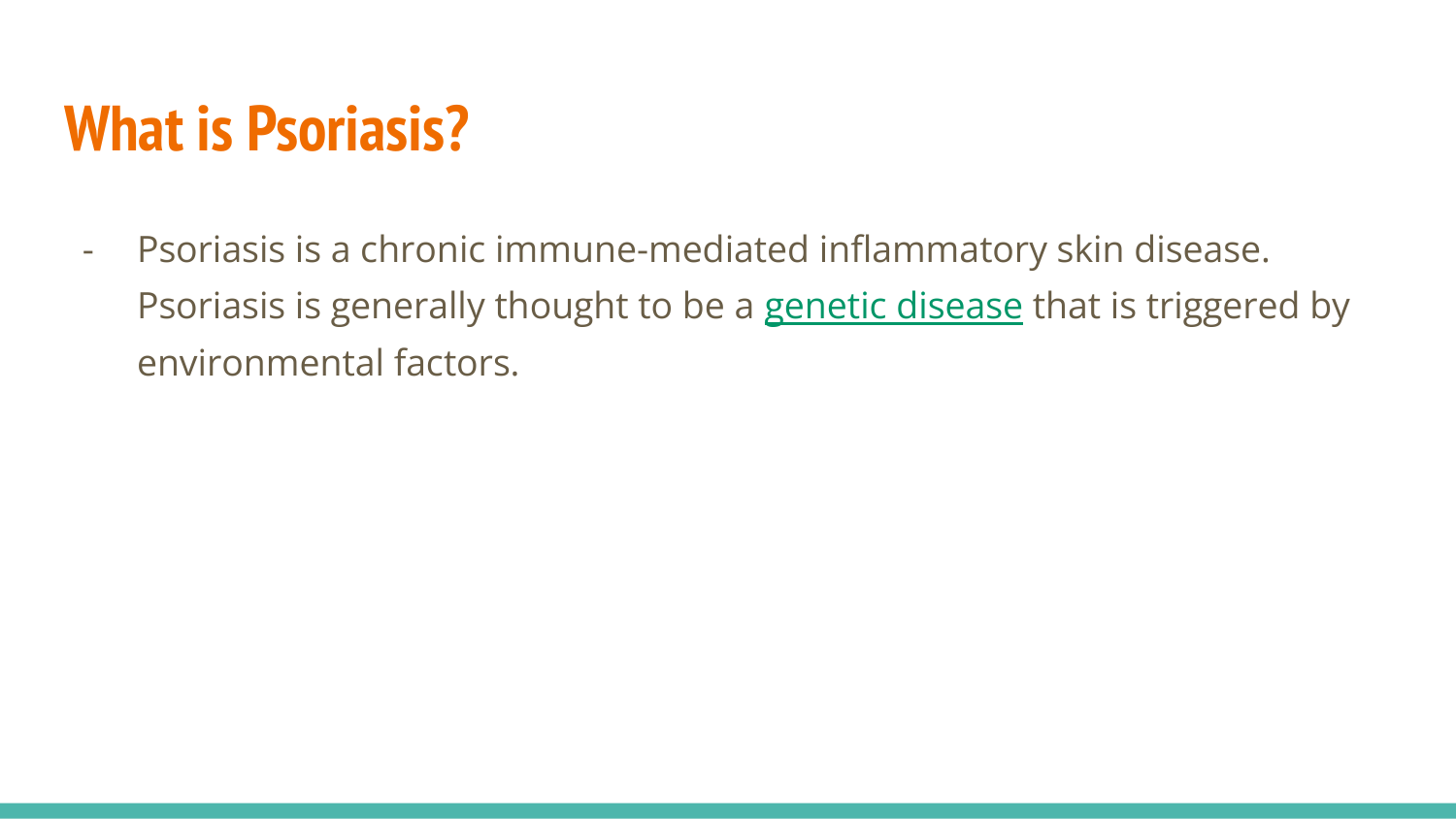

# What is Psoriasis?
Psoriasis is a chronic immune-mediated inflammatory skin disease. Psoriasis is generally thought to be a genetic disease that is triggered by environmental factors.